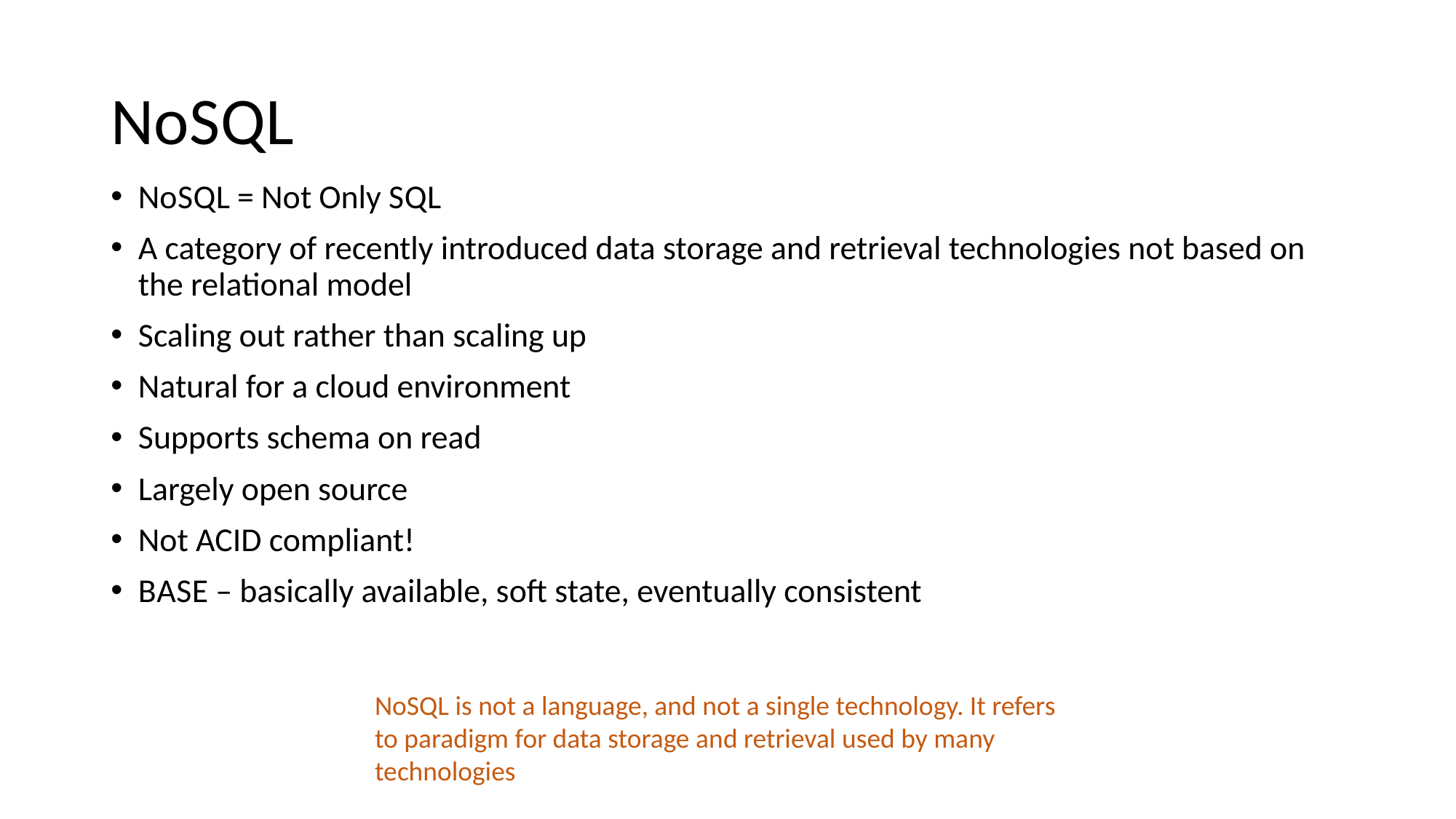

# No S Q L
No S Q L = Not Only S Q L
A category of recently introduced data storage and retrieval technologies not based on the relational model
Scaling out rather than scaling up
Natural for a cloud environment
Supports schema on read
Largely open source
Not ACID compliant!
B A S E – basically available, soft state, eventually consistent
NoSQL is not a language, and not a single technology. It refers to paradigm for data storage and retrieval used by many technologies